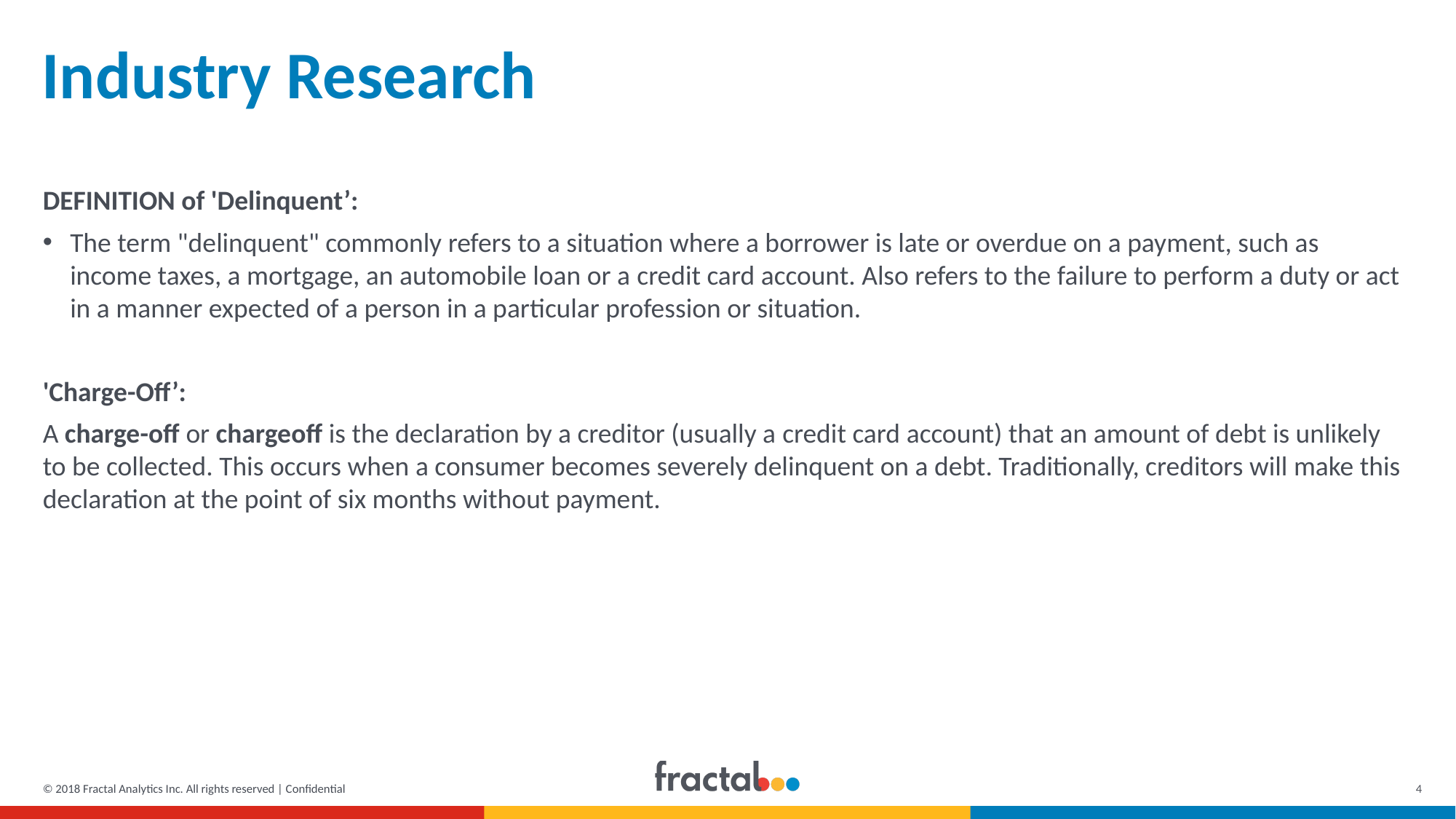

# Industry Research
DEFINITION of 'Delinquent’:
The term "delinquent" commonly refers to a situation where a borrower is late or overdue on a payment, such as income taxes, a mortgage, an automobile loan or a credit card account. Also refers to the failure to perform a duty or act in a manner expected of a person in a particular profession or situation.

'Charge-Off’:
A charge-off or chargeoff is the declaration by a creditor (usually a credit card account) that an amount of debt is unlikely to be collected. This occurs when a consumer becomes severely delinquent on a debt. Traditionally, creditors will make this declaration at the point of six months without payment.